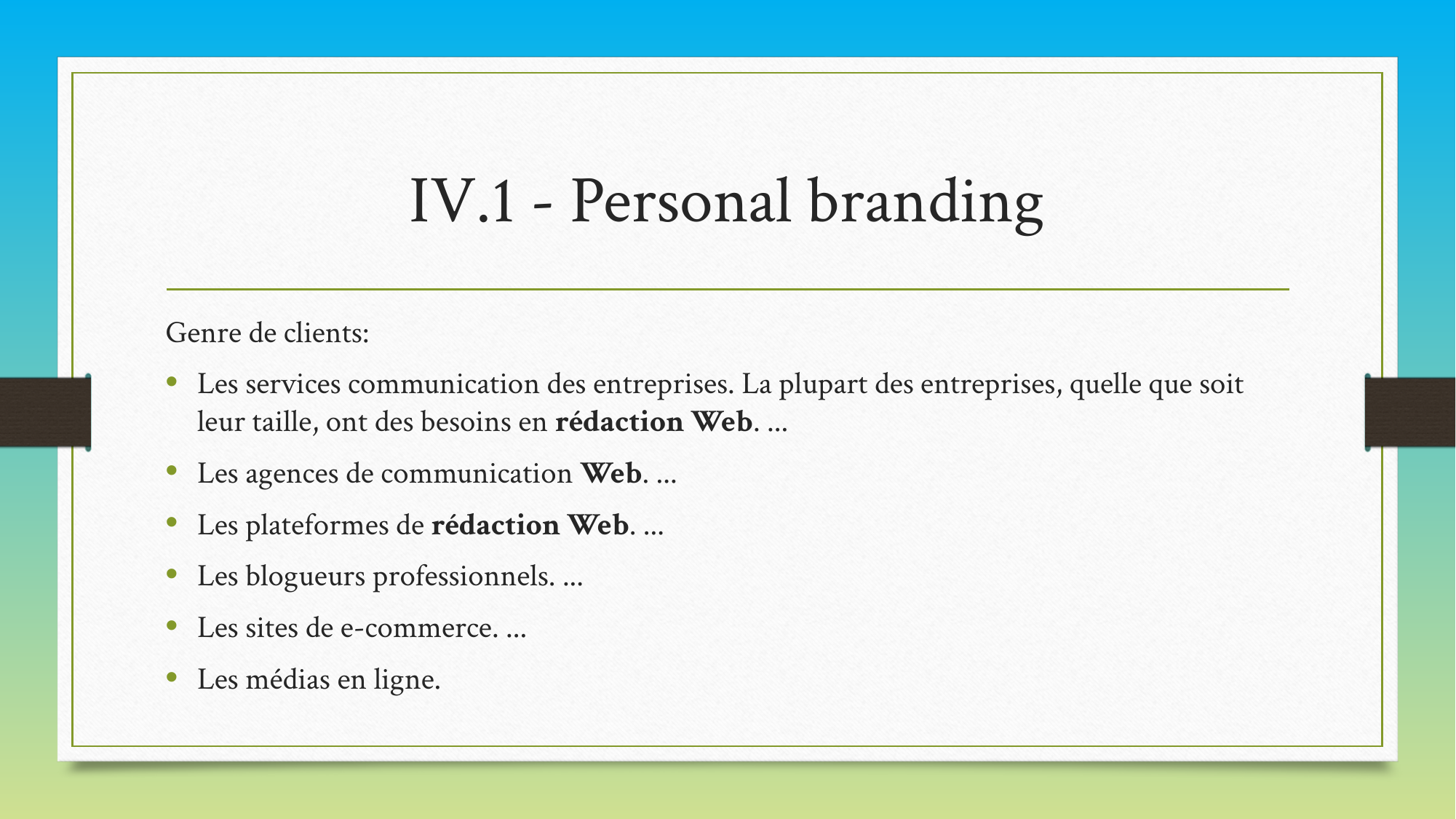

# IV.1 - Personal branding
Genre de clients:
Les services communication des entreprises. La plupart des entreprises, quelle que soit leur taille, ont des besoins en rédaction Web. ...
Les agences de communication Web. ...
Les plateformes de rédaction Web. ...
Les blogueurs professionnels. ...
Les sites de e-commerce. ...
Les médias en ligne.